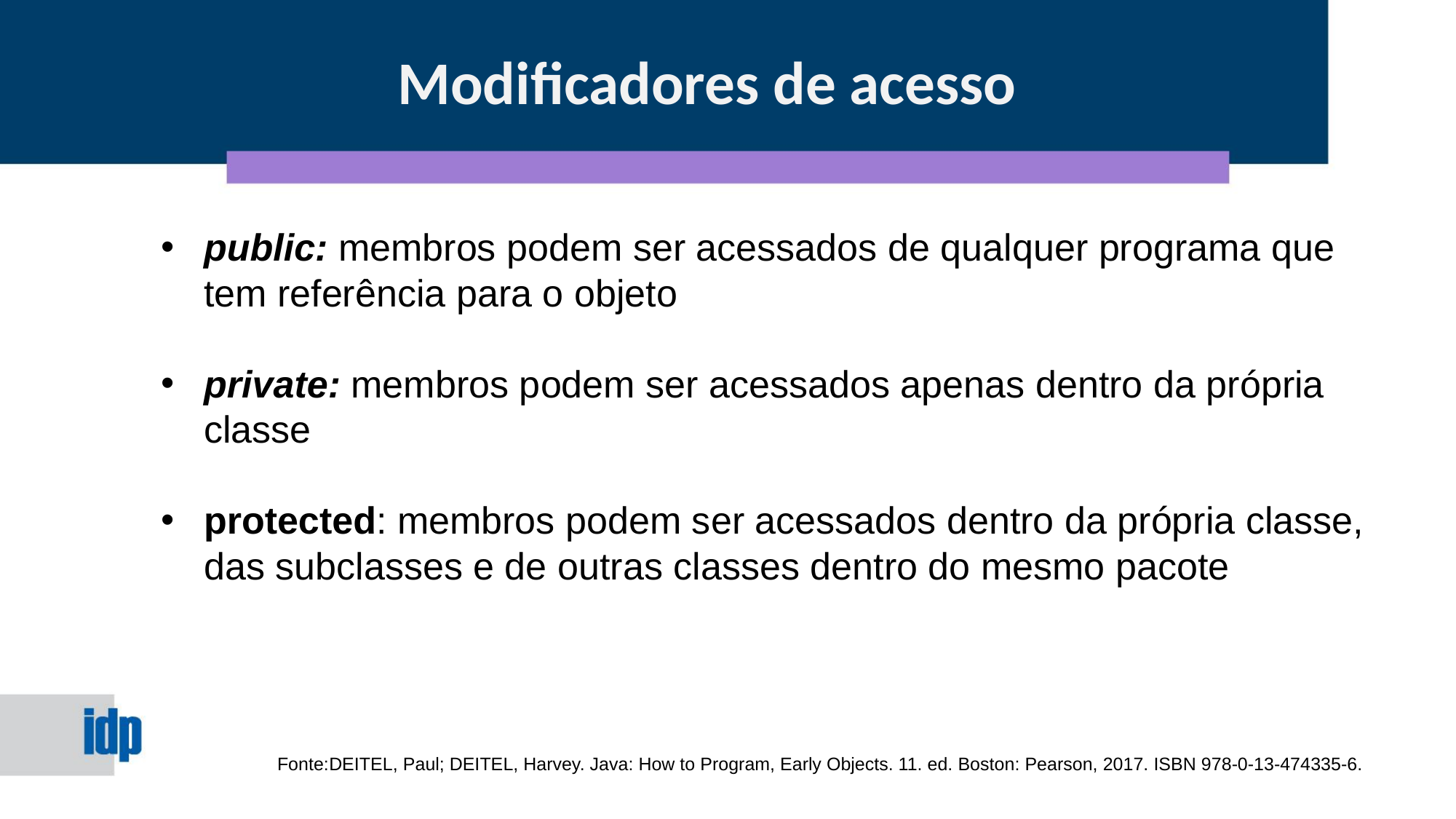

Modificadores de acesso
public: membros podem ser acessados de qualquer programa que tem referência para o objeto

private: membros podem ser acessados apenas dentro da própria classe

protected: membros podem ser acessados dentro da própria classe, das subclasses e de outras classes dentro do mesmo pacote
Fonte:DEITEL, Paul; DEITEL, Harvey. Java: How to Program, Early Objects. 11. ed. Boston: Pearson, 2017. ISBN 978-0-13-474335-6.